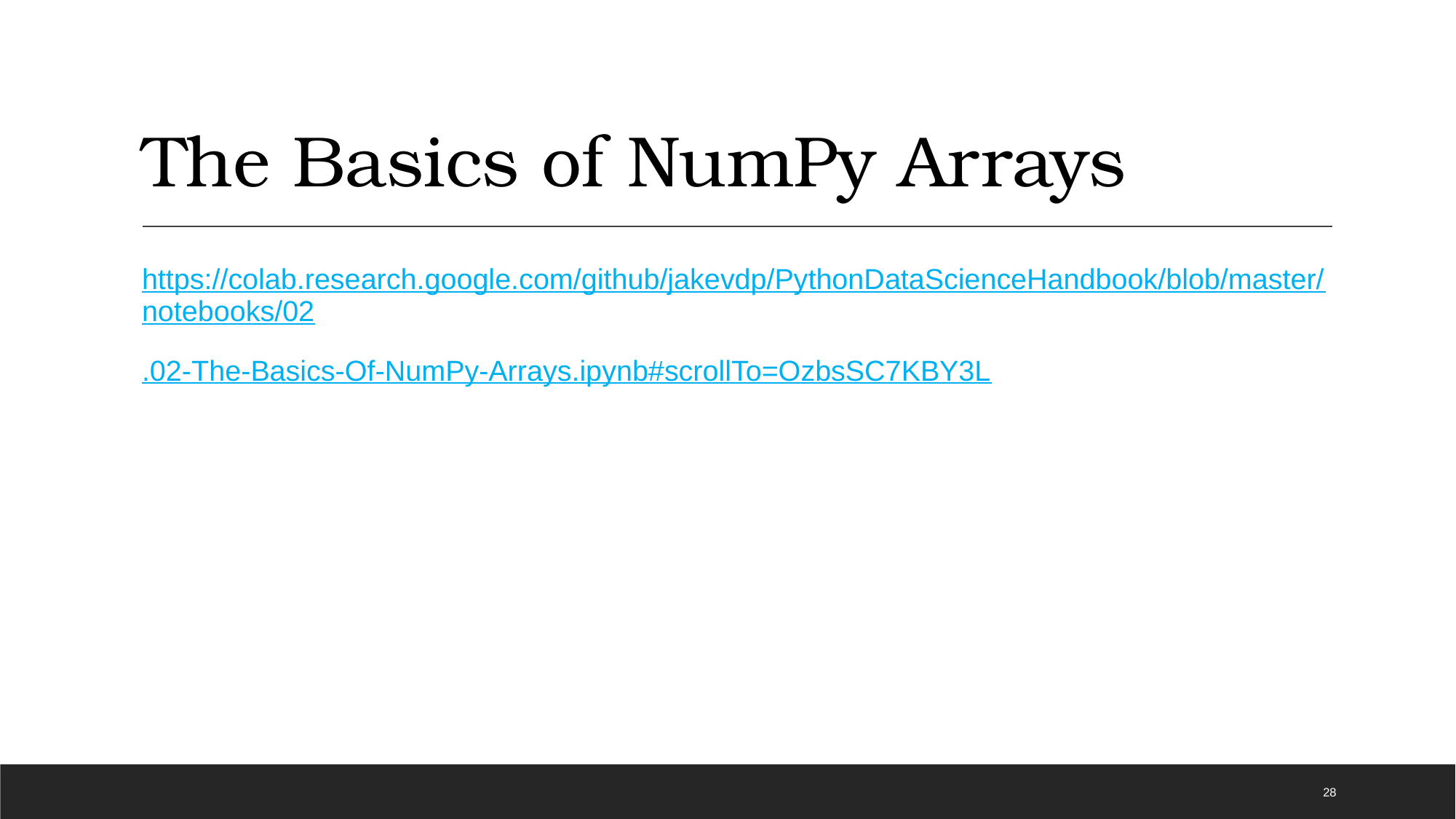

# The Basics of NumPy Arrays
https://colab.research.google.com/github/jakevdp/PythonDataScienceHandbook/blob/master/notebooks/02
.02-The-Basics-Of-NumPy-Arrays.ipynb#scrollTo=OzbsSC7KBY3L
28